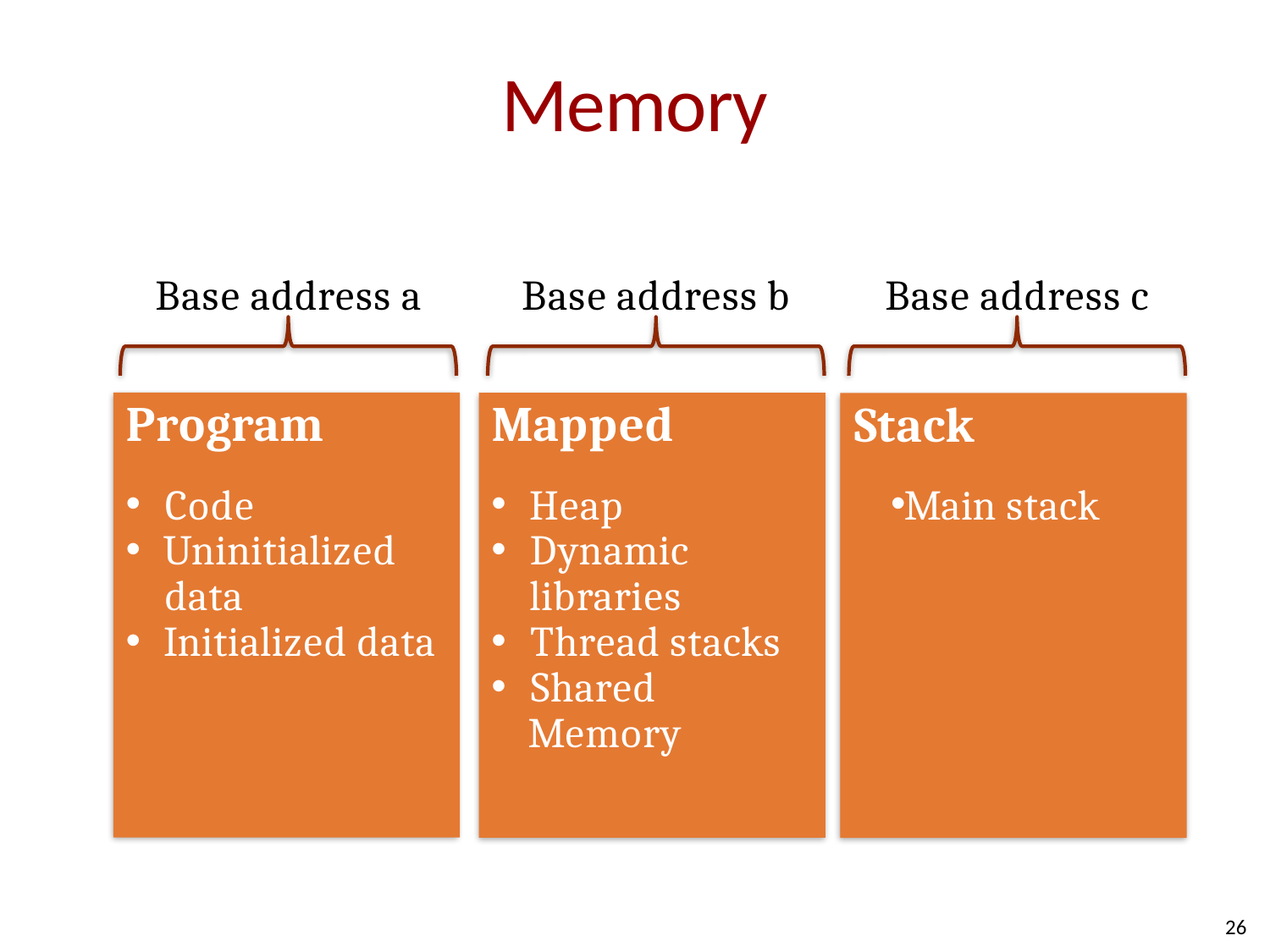

# Memory

Base address a
Base address b
Base address c
Program
Code
Uninitialized data
Initialized data
Mapped
Heap
Dynamic libraries
Thread stacks
Shared Memory
Stack
Main stack
26